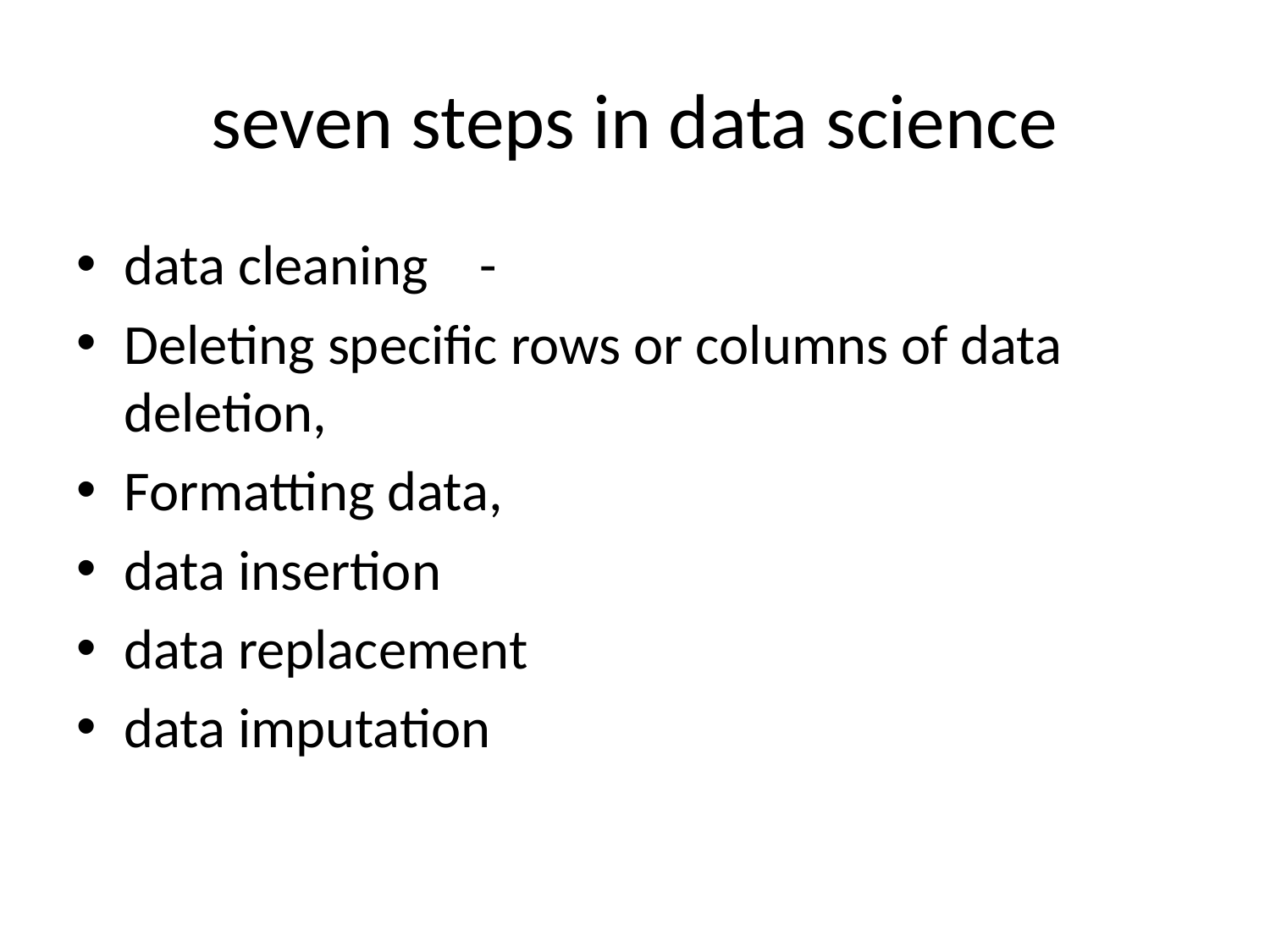

# seven steps in data science
data cleaning    -
Deleting specific rows or columns of data deletion,
Formatting data,
data insertion
data replacement
data imputation